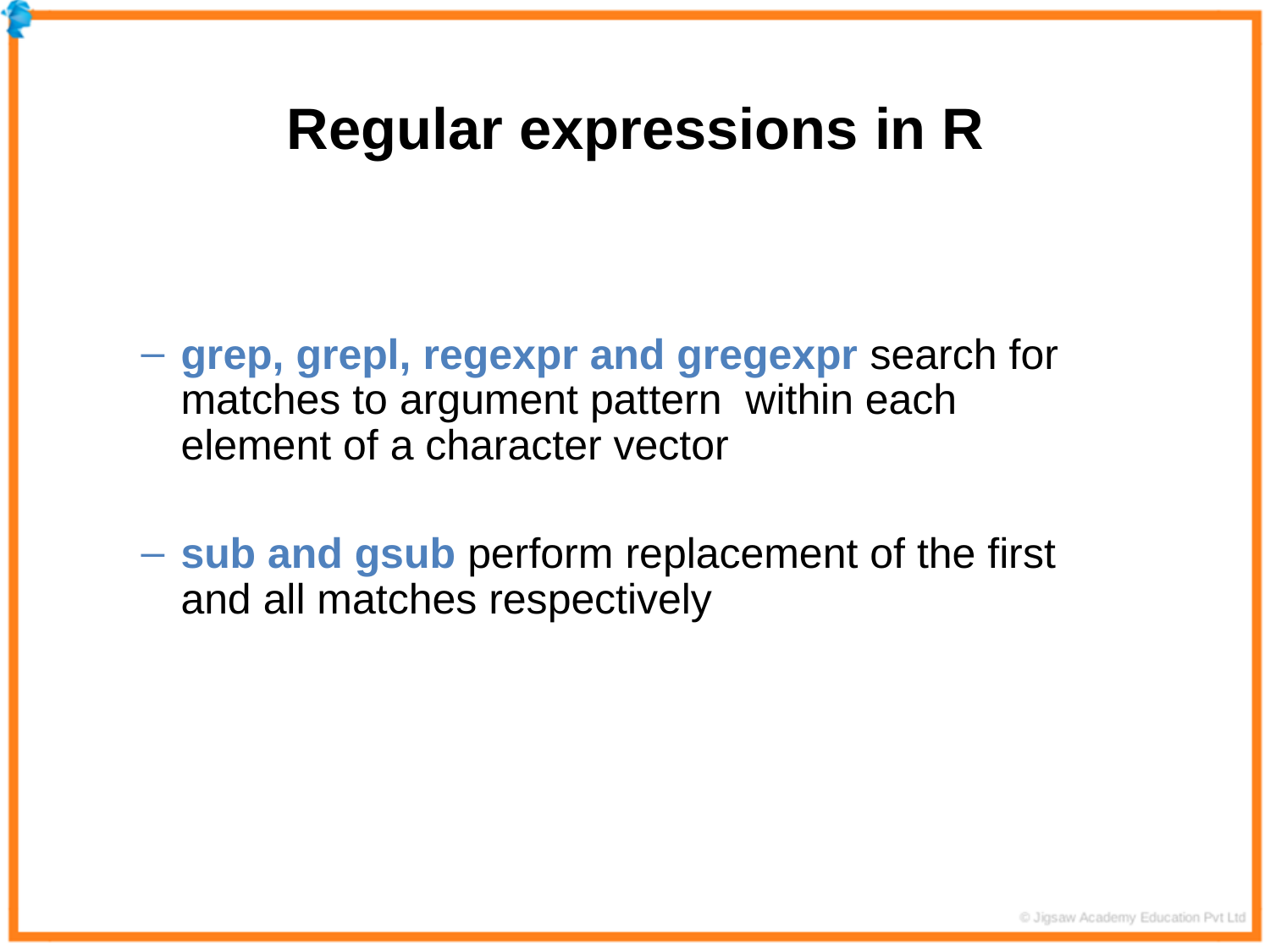

Regular expressions in R
grep, grepl, regexpr and gregexpr search for matches to argument pattern  within each element of a character vector

sub and gsub perform replacement of the first and all matches respectively